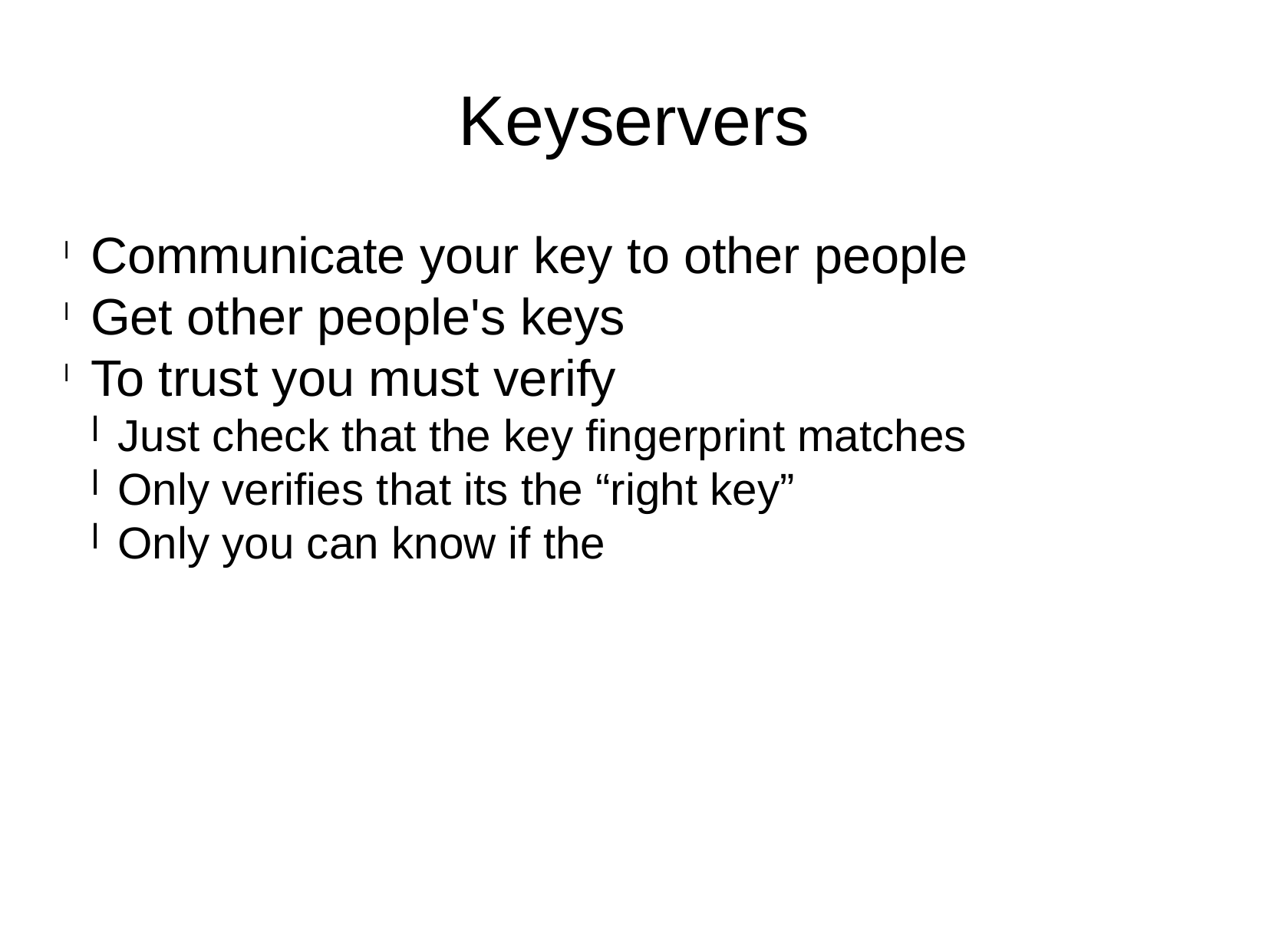

Keyservers
Communicate your key to other people
Get other people's keys
To trust you must verify
Just check that the key fingerprint matches
Only verifies that its the “right key”
Only you can know if the